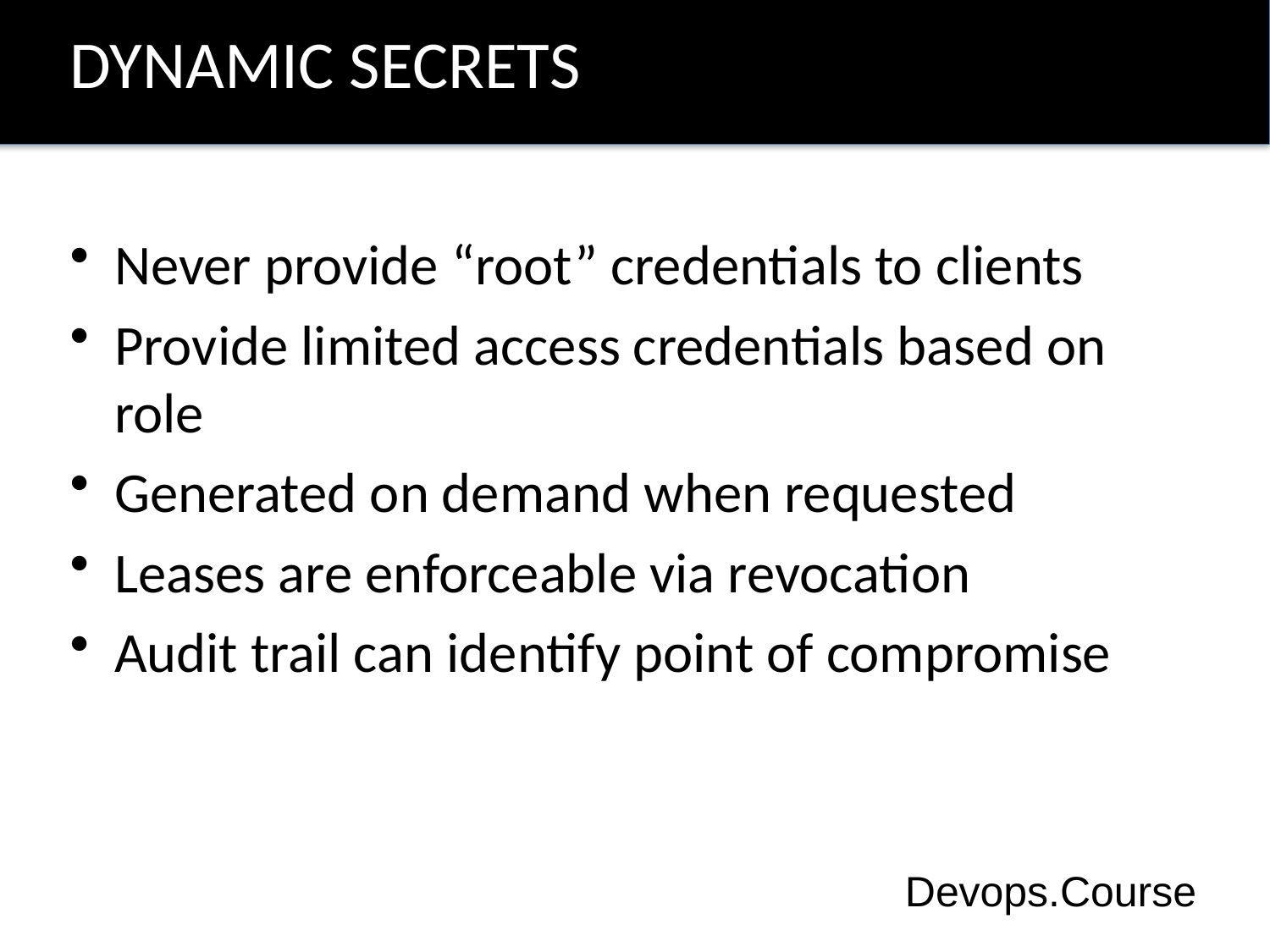

# DYNAMIC SECRETS
Never provide “root” credentials to clients
Provide limited access credentials based on role
Generated on demand when requested
Leases are enforceable via revocation
Audit trail can identify point of compromise
Devops.Course